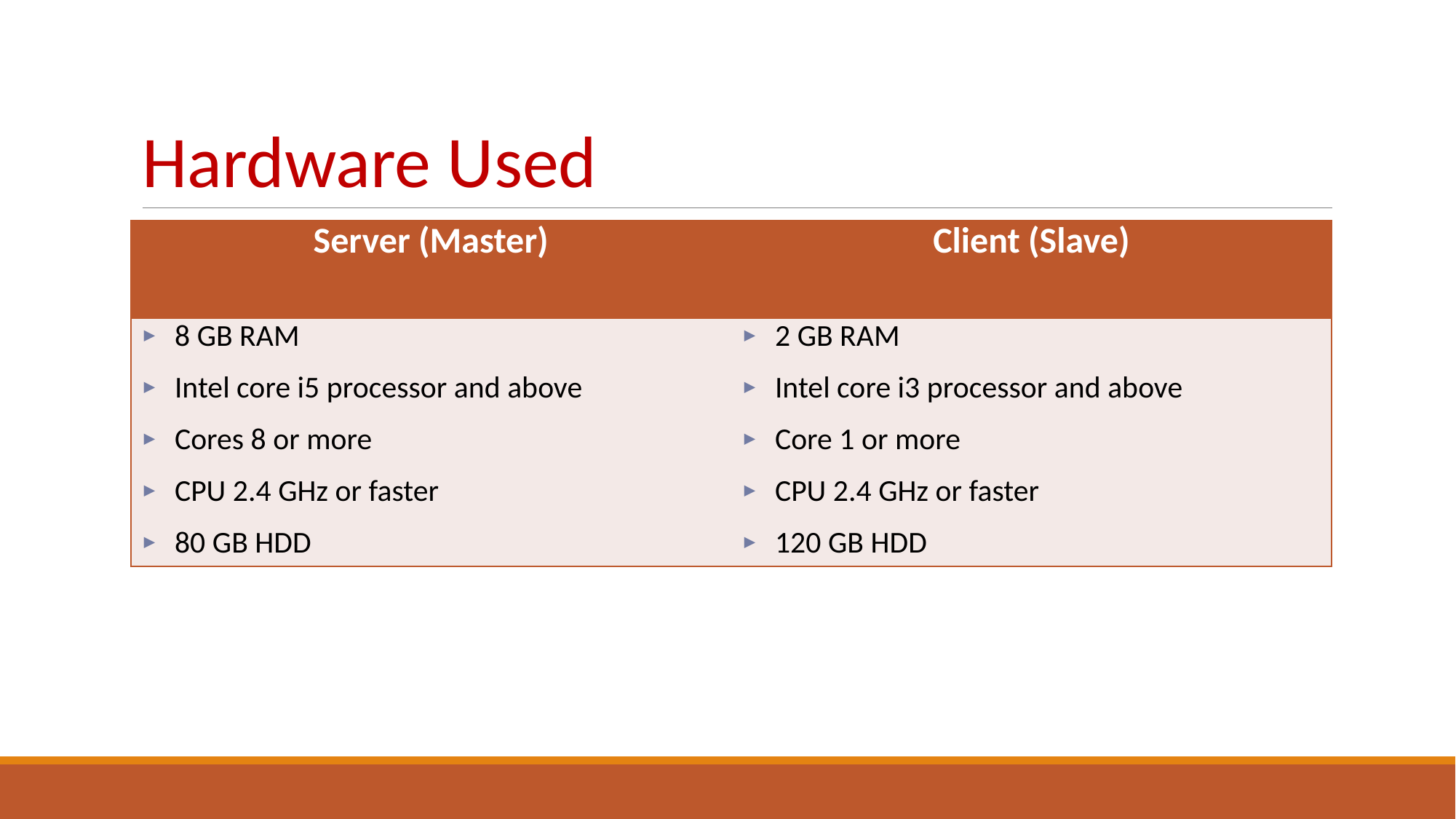

# Hardware Used
| Server (Master) | Client (Slave) |
| --- | --- |
| 8 GB RAM Intel core i5 processor and above Cores 8 or more CPU 2.4 GHz or faster 80 GB HDD | 2 GB RAM Intel core i3 processor and above Core 1 or more CPU 2.4 GHz or faster 120 GB HDD |